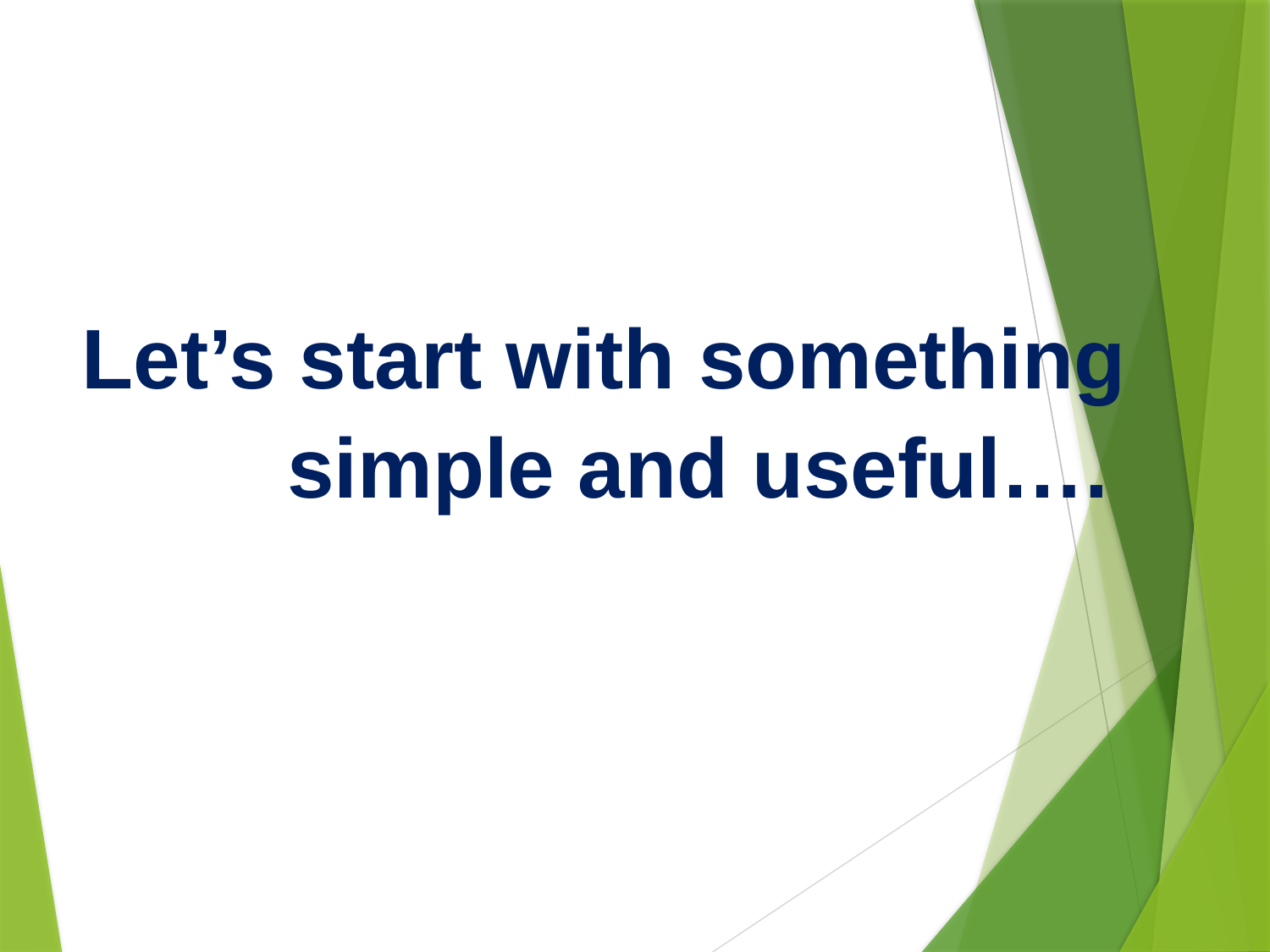

Let’s start with something
         simple and useful….